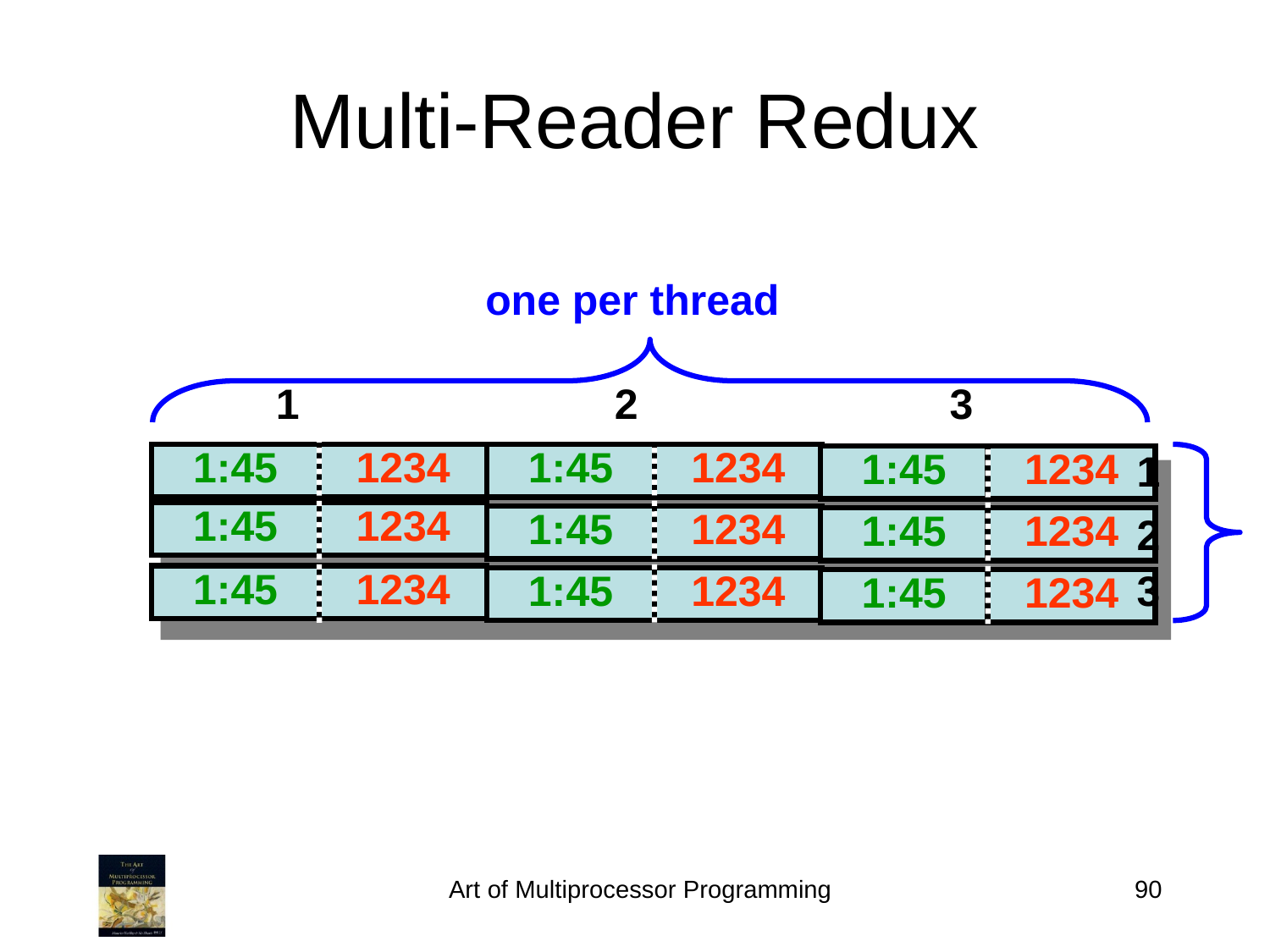

Multi-Reader Redux

one per thread
1
2
3

1:45
1234
1:45
1234

1:45
1234

1

1:45
1234
1:45
1234
1:45
1234
2
1:45
1234
1:45
1234
3
1:45
1234
Art of Multiprocessor Programming
90